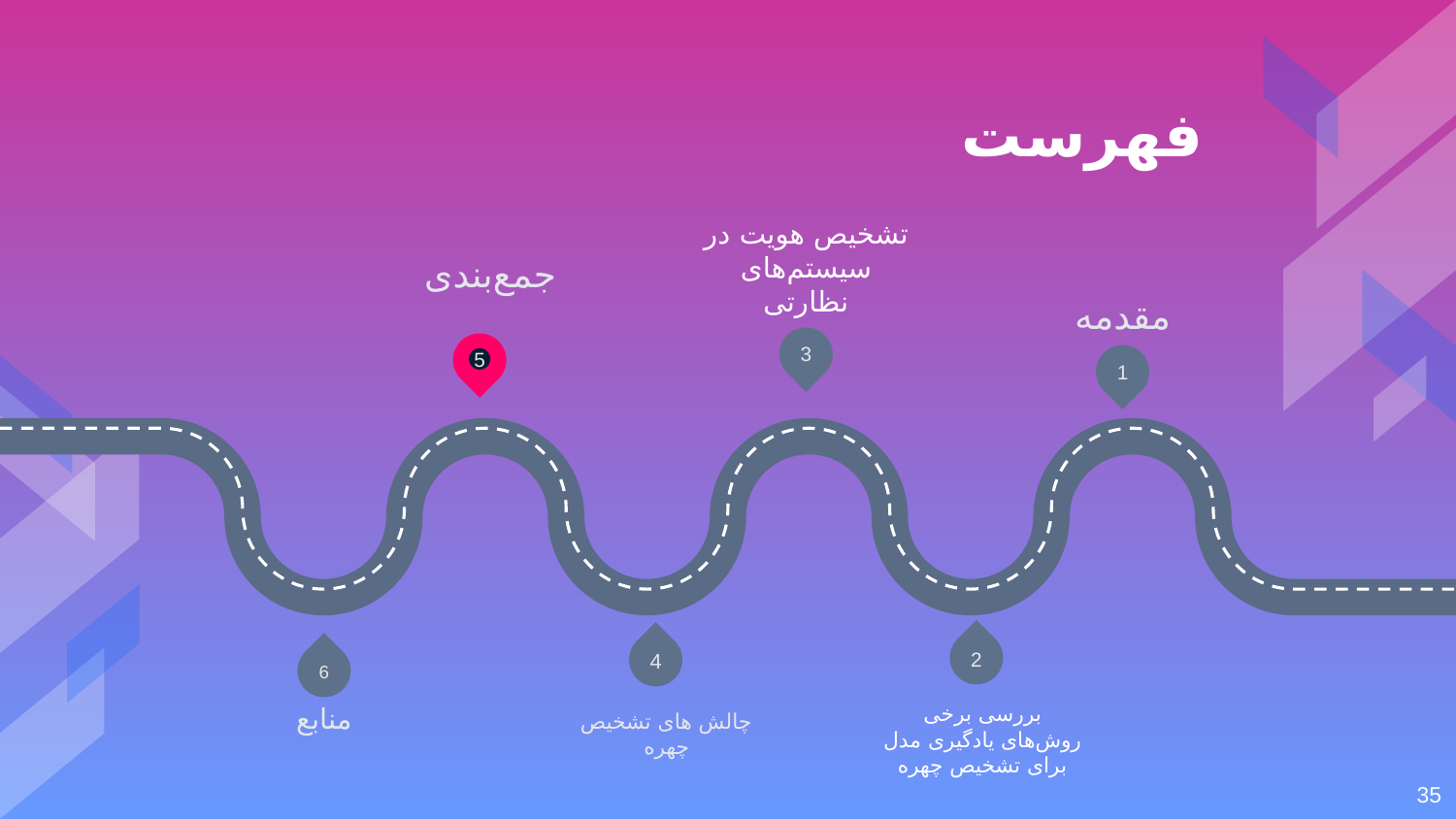

فهرست
جمع‌بندی
تشخیص هویت در سیستم‌های نظارتی
مقدمه

3

5

1

2

4

6
منابع
بررسی برخی روش‌های یادگیری مدل برای تشخیص چهره
چالش های تشخیص چهره
35